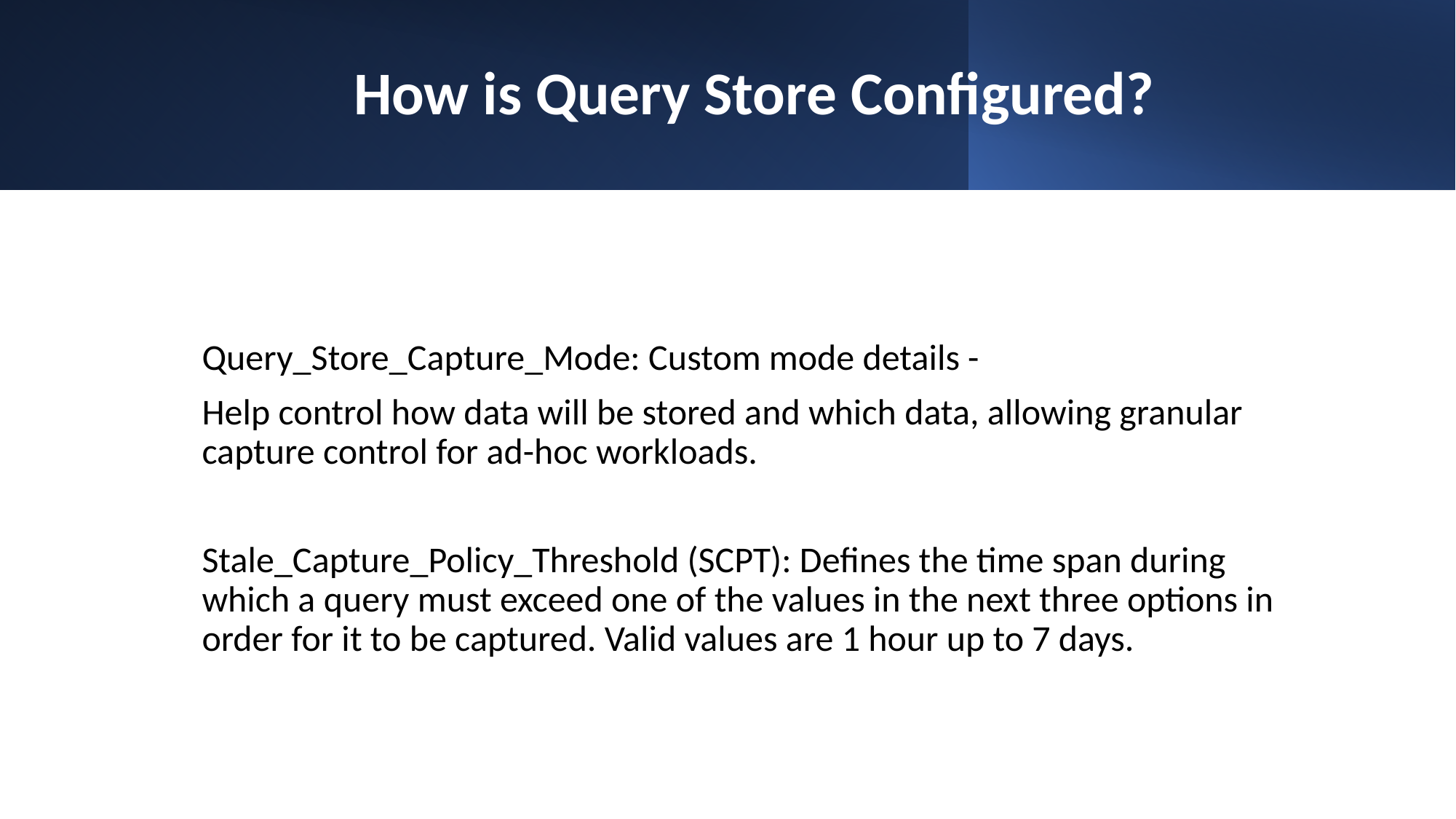

# How is Query Store Configured?
Query_Store_Capture_Mode: Custom mode details -
Help control how data will be stored and which data, allowing granular capture control for ad-hoc workloads.

Stale_Capture_Policy_Threshold (SCPT): Defines the time span during which a query must exceed one of the values in the next three options in order for it to be captured. Valid values are 1 hour up to 7 days.